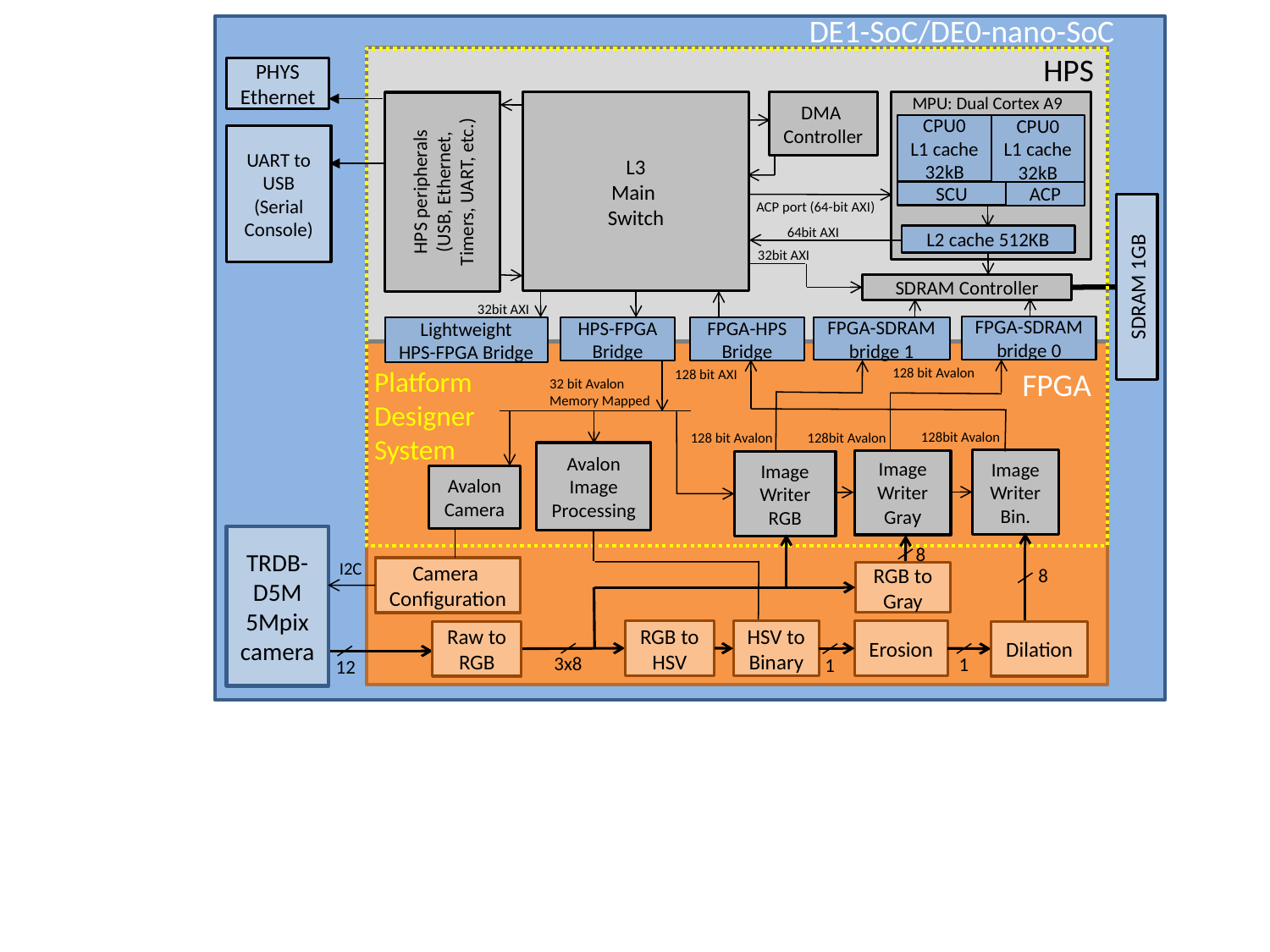

DE1-SoC/DE0-nano-SoC

HPS

PHYS
Ethernet
MPU: Dual Cortex A9
L3
Main
Switch
DMA
Controller

CPU0
L1 cache 32kB
CPU0
L1 cache 32kB
UART to USB
(Serial Console)
HPS peripherals
(USB, Ethernet, Timers, UART, etc.)
ACP
SCU
ACP port (64-bit AXI)
64bit AXI
L2 cache 512KB
32bit AXI
SDRAM 1GB
SDRAM Controller
32bit AXI
FPGA-SDRAM bridge 0
HPS-FPGA
Bridge
FPGA-HPS
Bridge
Lightweight
HPS-FPGA Bridge
FPGA-SDRAM bridge 1
Platform
Designer
System
128 bit Avalon
FPGA
128 bit AXI
32 bit Avalon Memory Mapped
128bit Avalon
128bit Avalon

128 bit Avalon
Avalon
Image
Processing
Image Writer
Bin.
Image Writer
Gray
Image Writer
RGB
Avalon
Camera
TRDB-D5M
5Mpix camera
8
I2C
8
Camera
Configuration
RGB to Gray
RGB to HSV
HSV to Binary
Erosion
Raw to RGB
Dilation
3x8
1
1
12